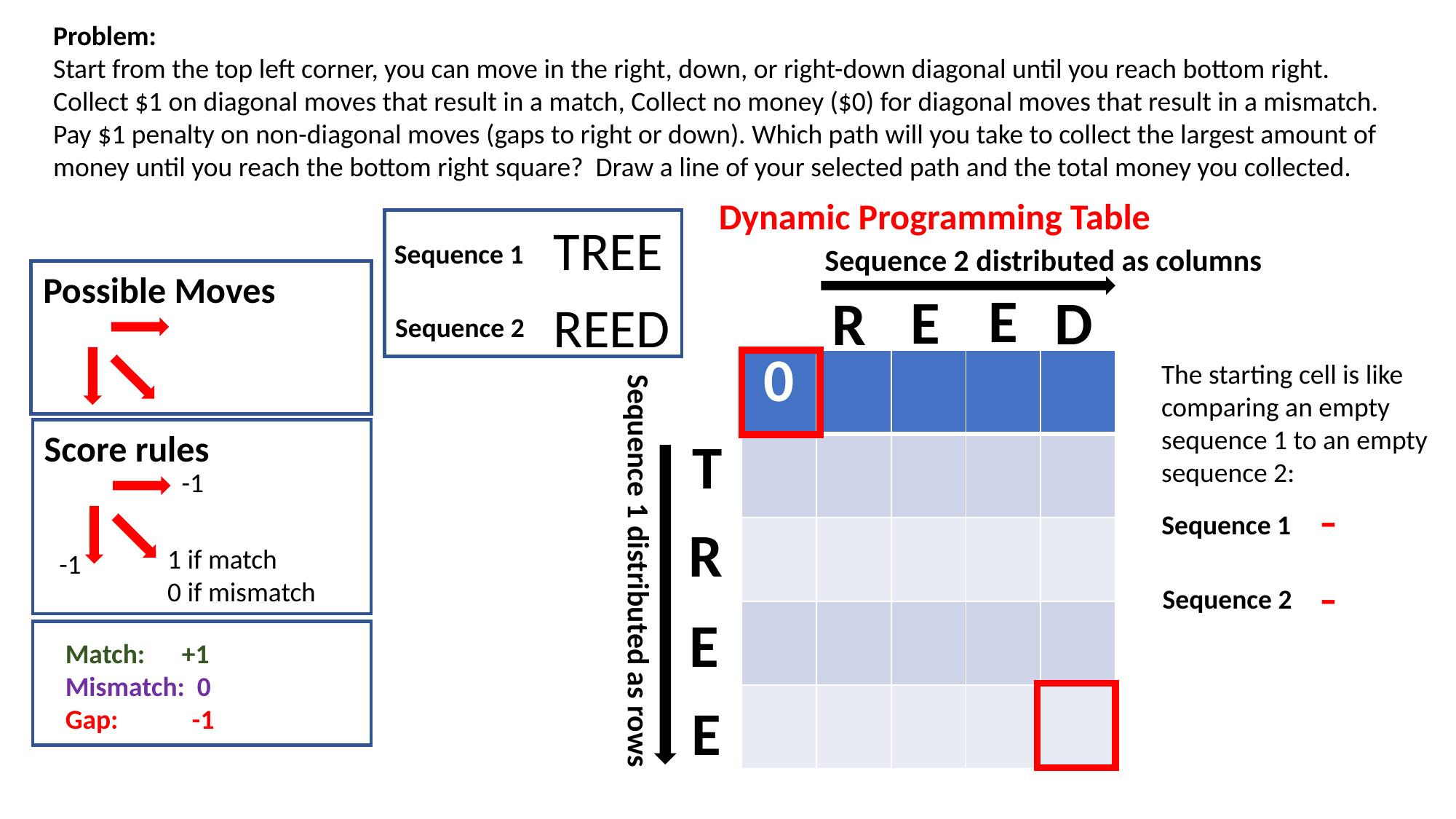

Problem:
Start from the top left corner, you can move in the right, down, or right-down diagonal until you reach bottom right.
Collect $1 on diagonal moves that result in a match, Collect no money ($0) for diagonal moves that result in a mismatch. Pay $1 penalty on non-diagonal moves (gaps to right or down). Which path will you take to collect the largest amount of money until you reach the bottom right square?  Draw a line of your selected path and the total money you collected.
Dynamic Programming Table

TREE
Sequence 1
Sequence 2 distributed as columns

Possible Moves

E
E
D
R
REED
Sequence 2

| 0 |  |  |  |  |
| --- | --- | --- | --- | --- |
|  |  |  |  |  |
|  |  |  |  |  |
|  |  |  |  |  |
|  |  |  |  |  |

The starting cell is like comparing an empty sequence 1 to an empty sequence 2:

Score rules
T
-1

-
Sequence 1
R

1 if match
0 if mismatch
-1
Sequence 1 distributed as rows
-
Sequence 2

E

Match:      +1
Mismatch:  0
Gap:            -1

E